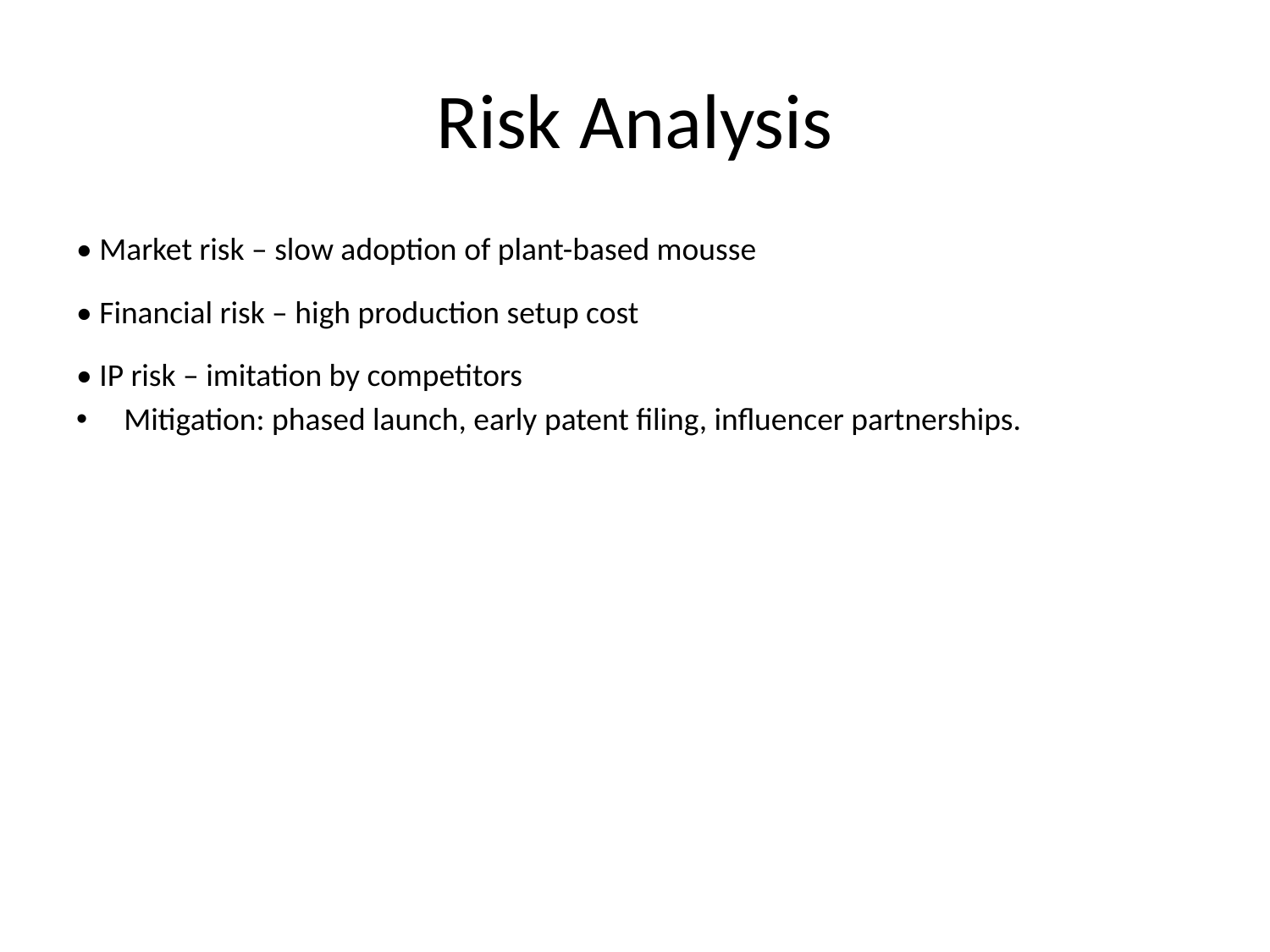

# Risk Analysis
• Market risk – slow adoption of plant-based mousse
• Financial risk – high production setup cost
• IP risk – imitation by competitors
Mitigation: phased launch, early patent filing, influencer partnerships.